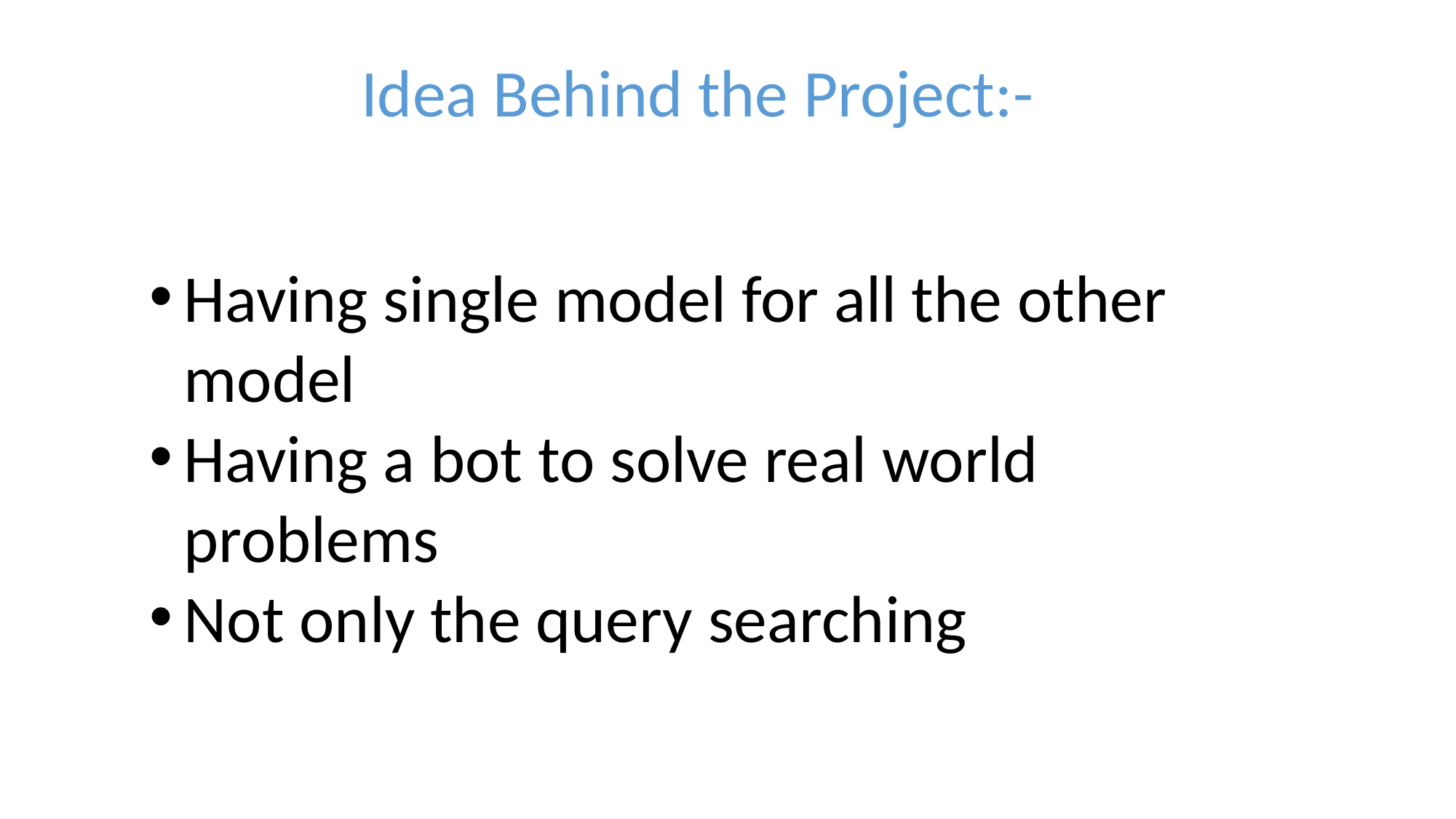

Idea Behind the Project:-
Having single model for all the other model
Having a bot to solve real world problems
Not only the query searching